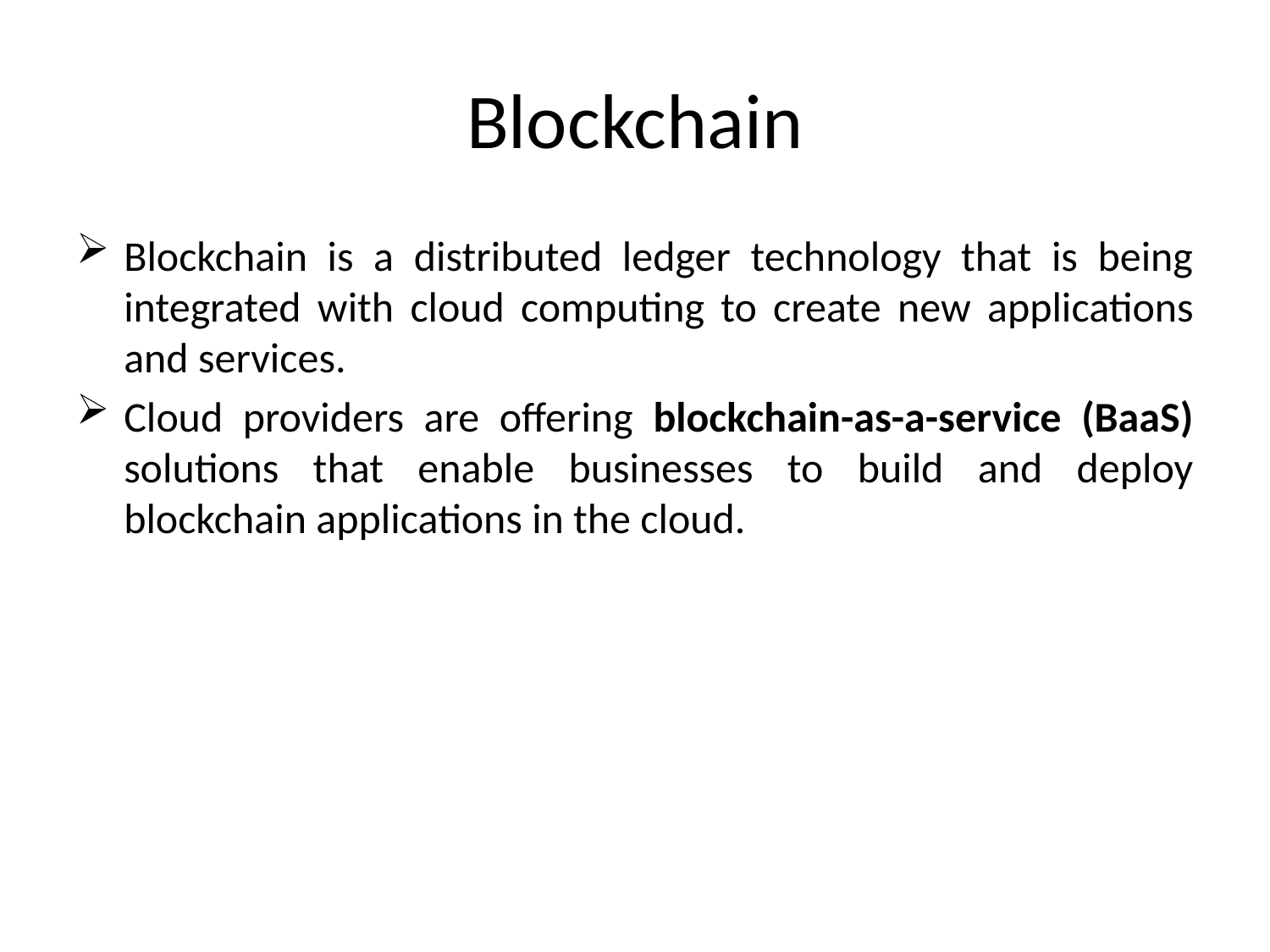

# Blockchain
Blockchain is a distributed ledger technology that is being integrated with cloud computing to create new applications and services.
Cloud providers are offering blockchain-as-a-service (BaaS) solutions that enable businesses to build and deploy blockchain applications in the cloud.